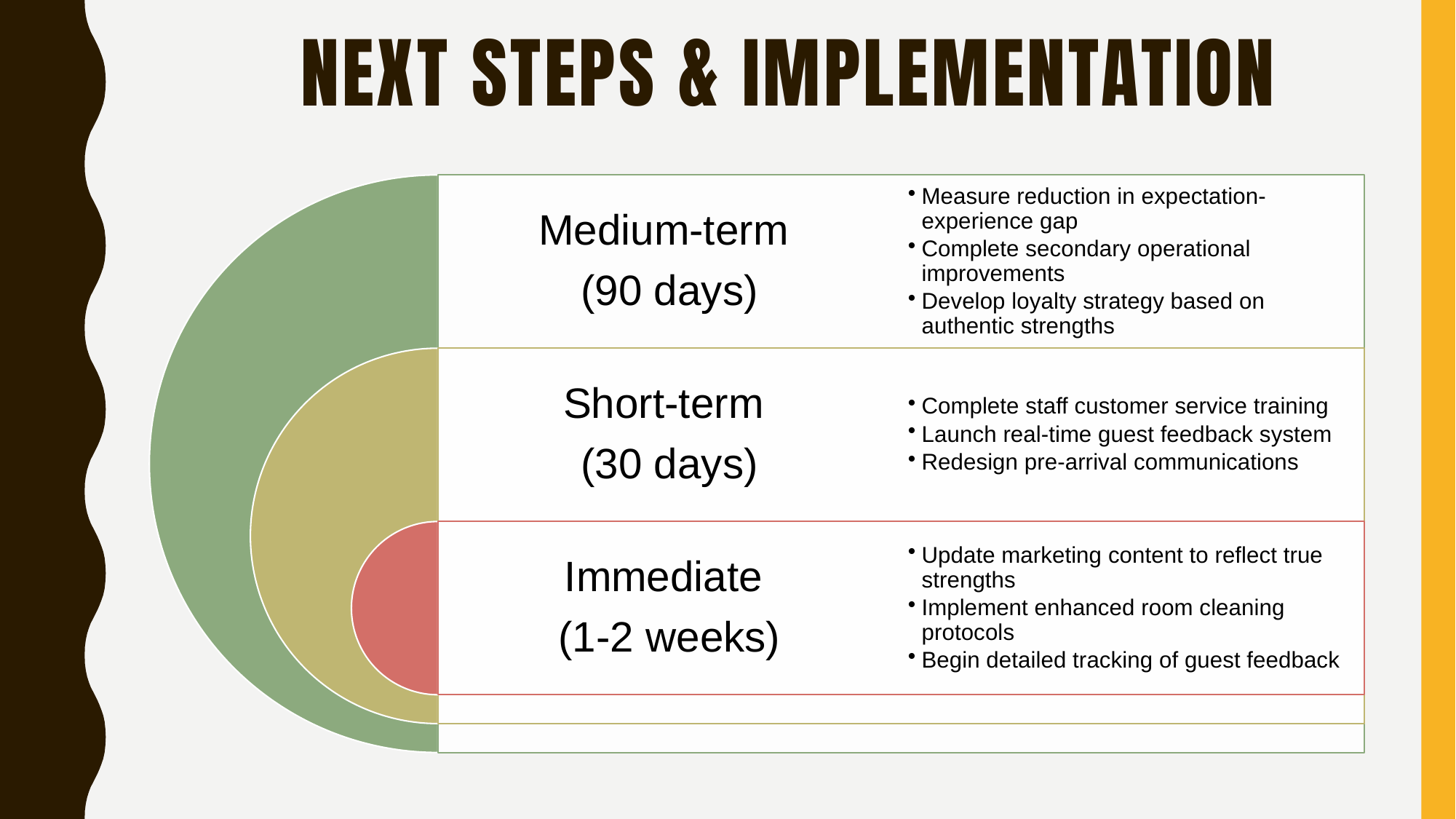

# Next Steps & Implementation
Medium-term
(90 days)
Short-term
(30 days)
Immediate
(1-2 weeks)
Measure reduction in expectation-experience gap
Complete secondary operational improvements
Develop loyalty strategy based on authentic strengths
Complete staff customer service training
Launch real-time guest feedback system
Redesign pre-arrival communications
Update marketing content to reflect true strengths
Implement enhanced room cleaning protocols
Begin detailed tracking of guest feedback